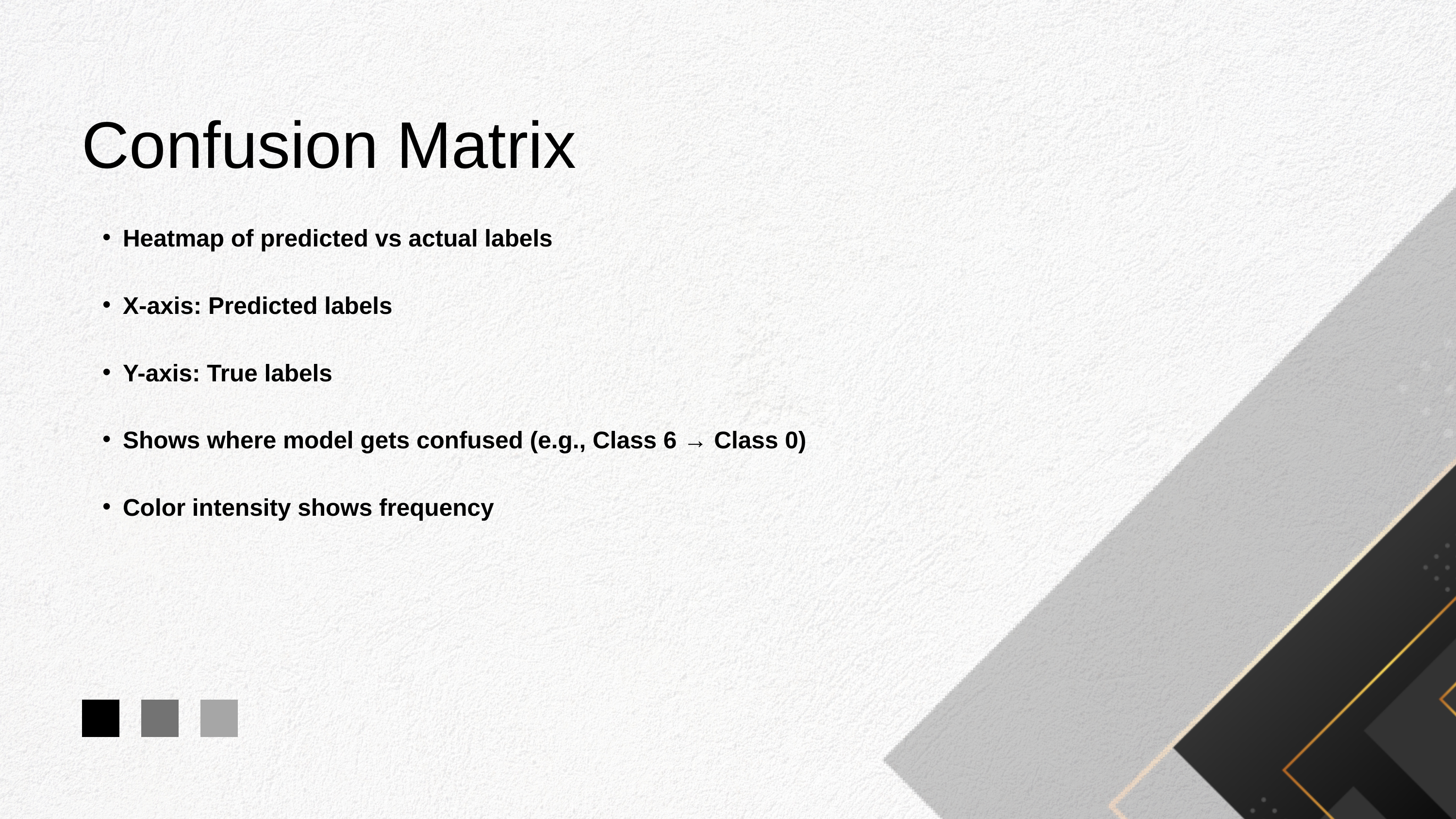

Confusion Matrix

Heatmap of predicted vs actual labels

X-axis: Predicted labels

Y-axis: True labels

Shows where model gets confused (e.g., Class 6 → Class 0)

Color intensity shows frequency